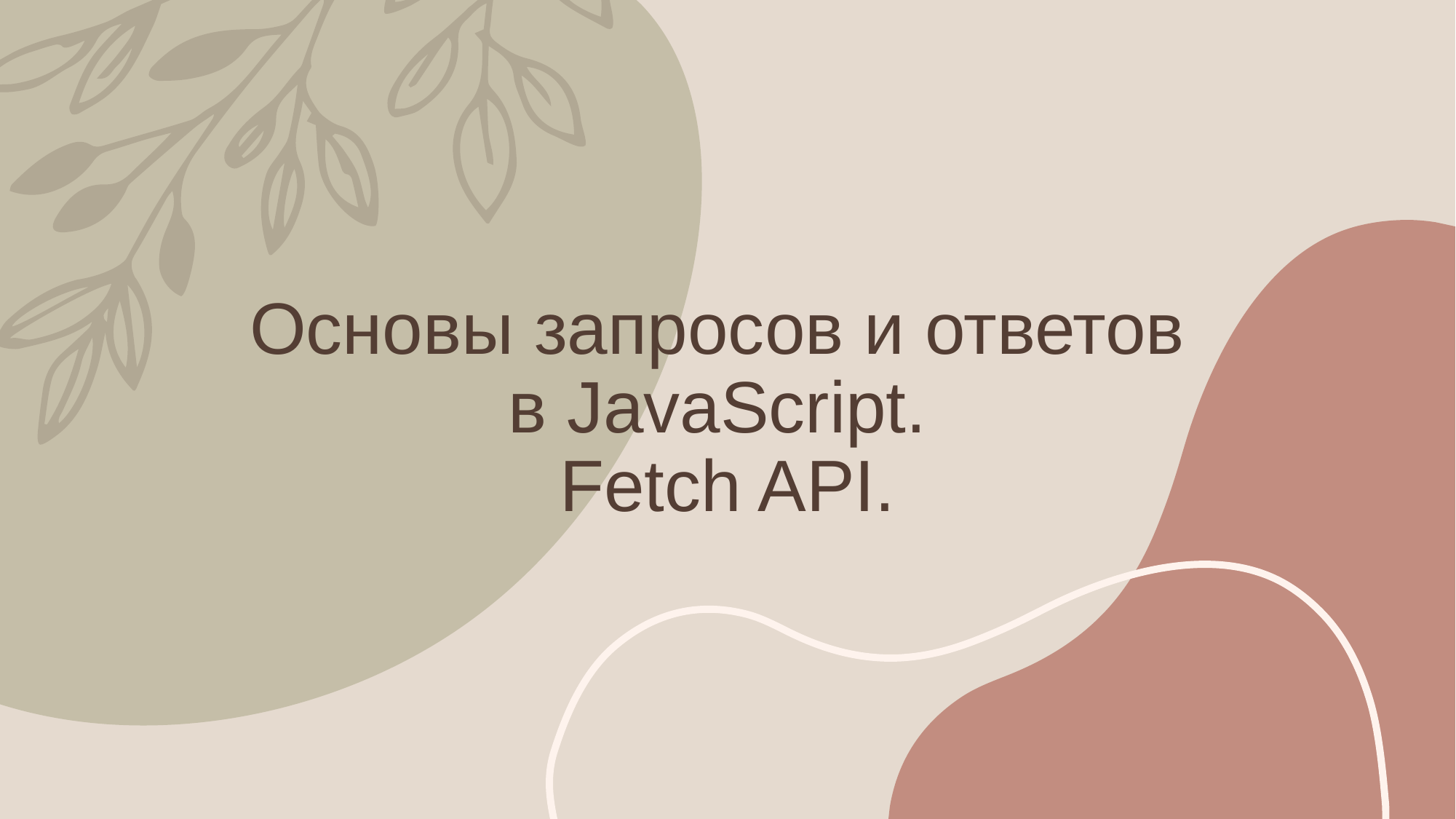

# Основы запросов и ответов в JavaScript. Fetch API.